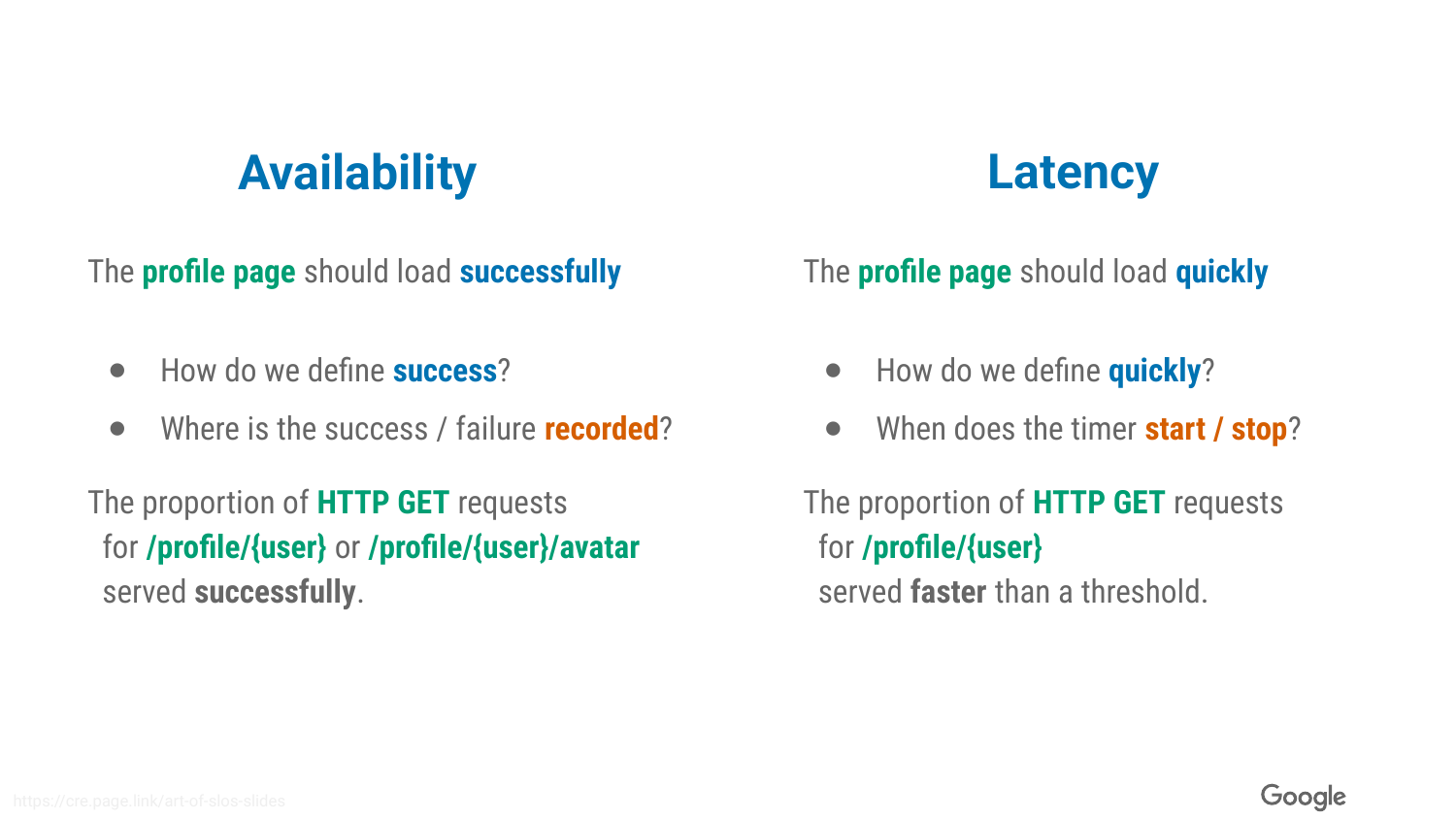

Availability
Latency
The profile page should load successfully
The profile page should load quickly
How do we define success?
Where is the success / failure recorded?
How do we define quickly?
When does the timer start / stop?
The proportion of HTTP GET requests
  for /profile/{user} or /profile/{user}/avatar
  served successfully.
The proportion of HTTP GET requests
  for /profile/{user}
  served faster than a threshold.